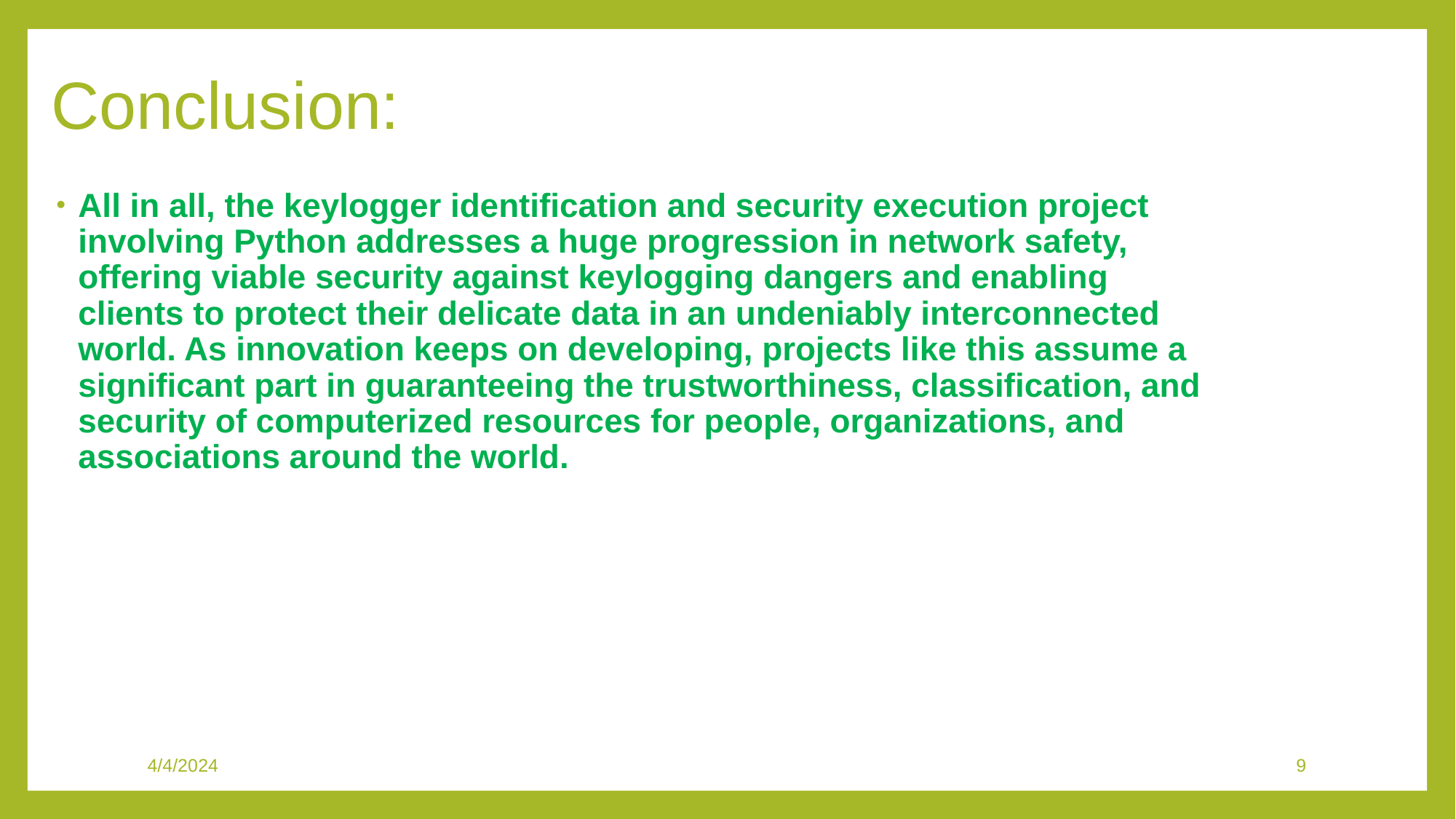

# Conclusion:
All in all, the keylogger identification and security execution project involving Python addresses a huge progression in network safety, offering viable security against keylogging dangers and enabling clients to protect their delicate data in an undeniably interconnected world. As innovation keeps on developing, projects like this assume a significant part in guaranteeing the trustworthiness, classification, and security of computerized resources for people, organizations, and associations around the world.
4/4/2024
9